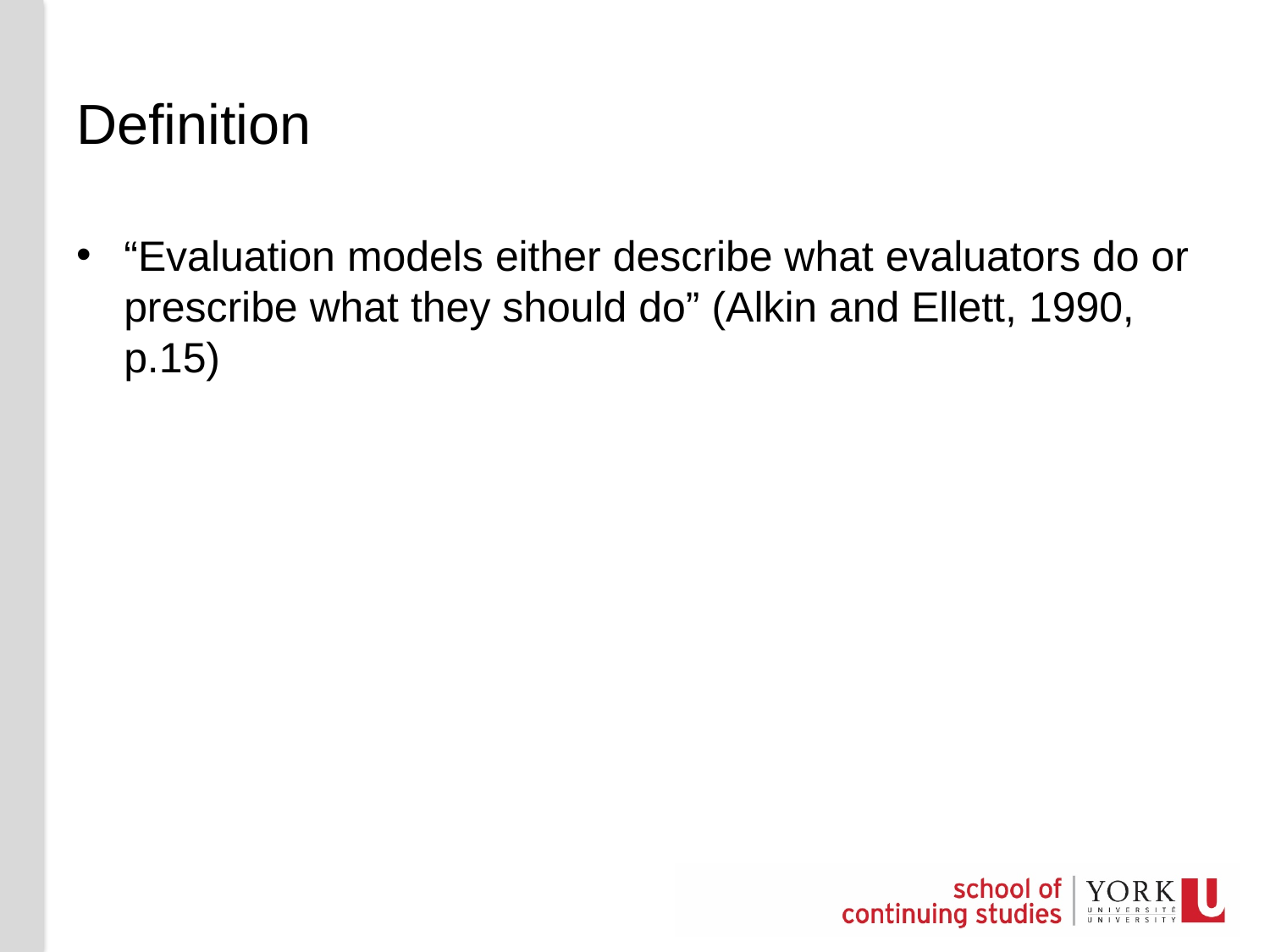

# Definition
“Evaluation models either describe what evaluators do or prescribe what they should do” (Alkin and Ellett, 1990, p.15)